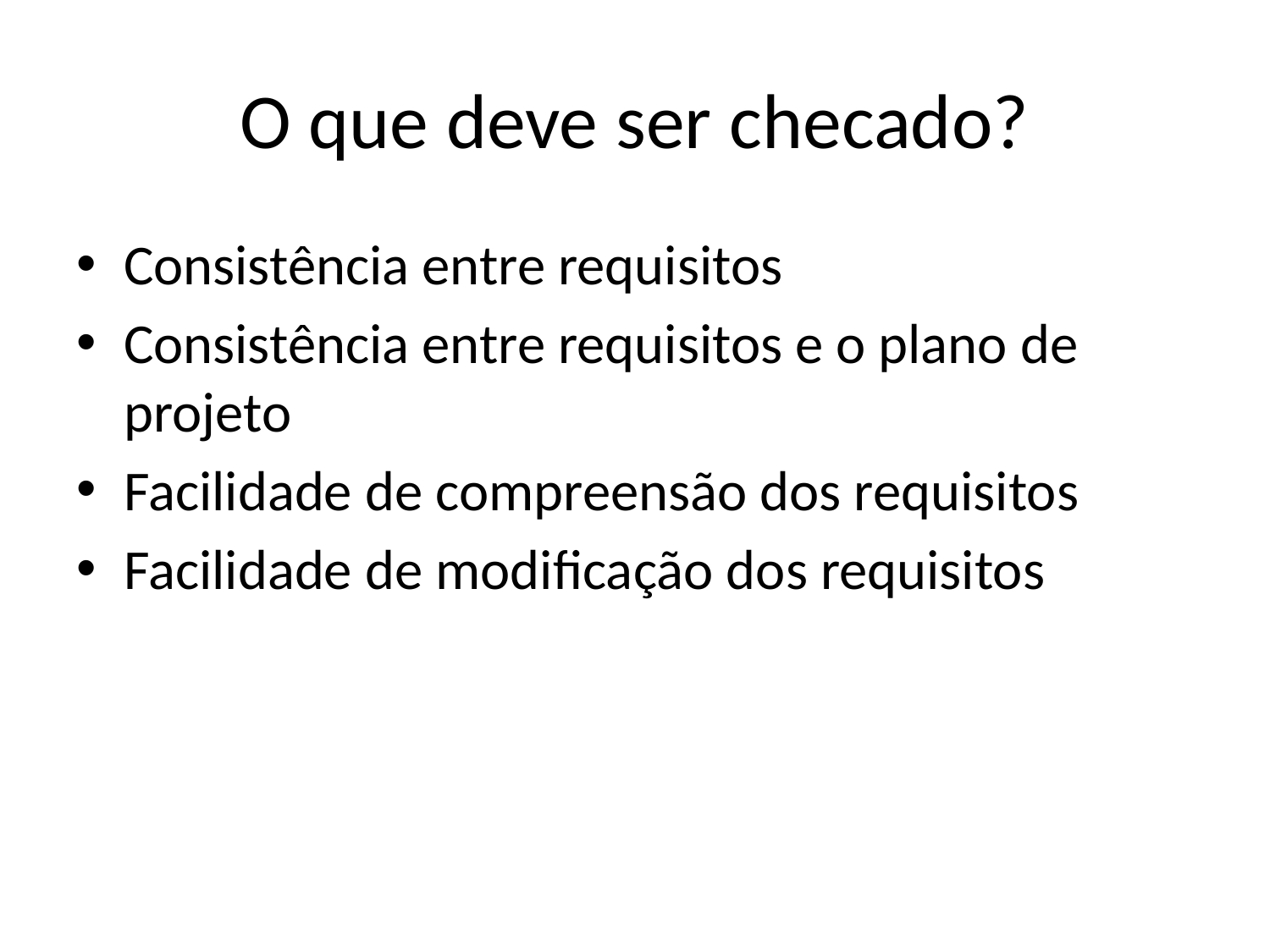

# O que deve ser checado?
Consistência entre requisitos
Consistência entre requisitos e o plano de projeto
Facilidade de compreensão dos requisitos
Facilidade de modificação dos requisitos